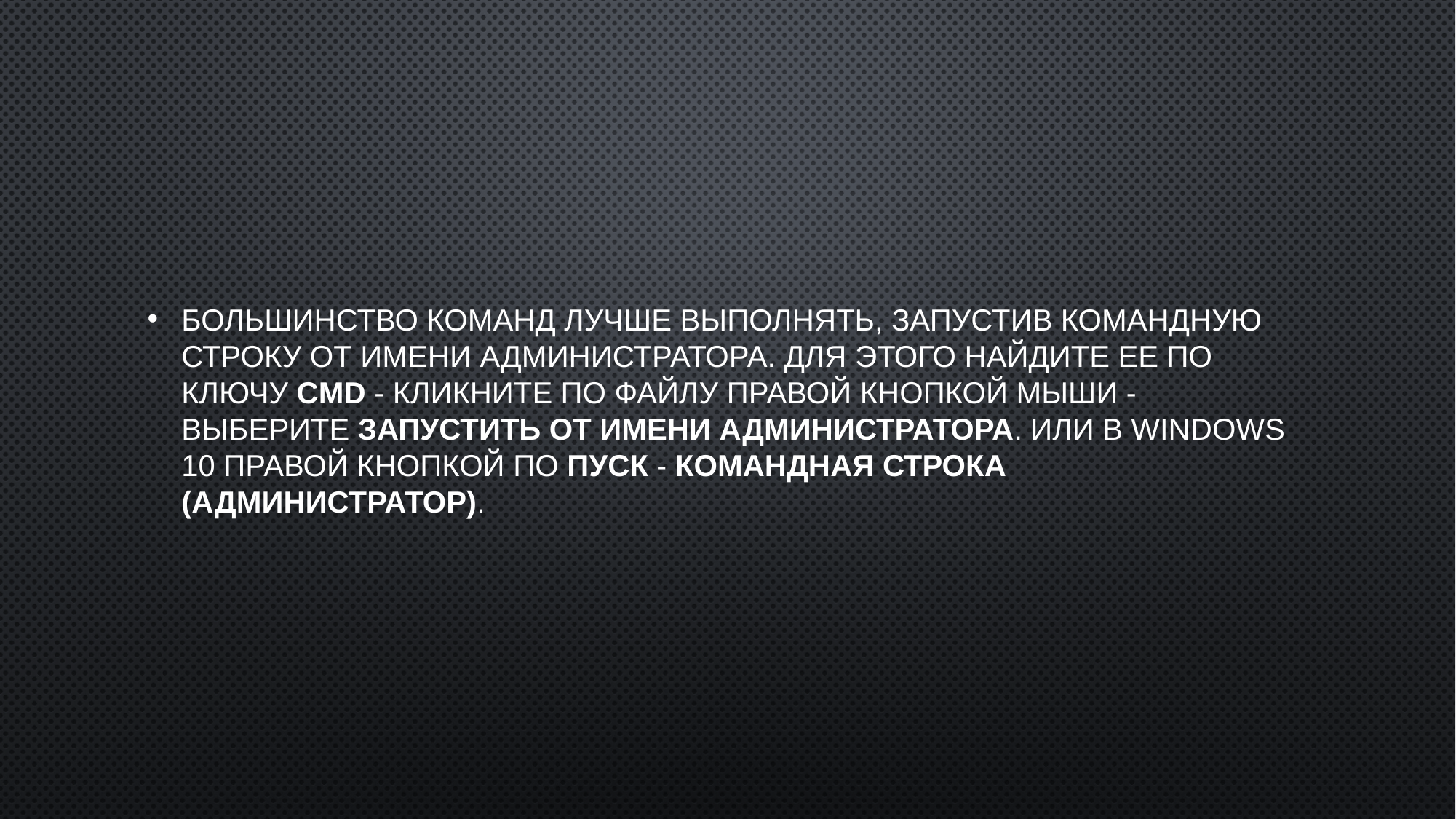

Большинство команд лучше выполнять, запустив командную строку от имени администратора. Для этого найдите ее по ключу cmd - кликните по файлу правой кнопкой мыши - выберите Запустить от имени администратора. Или в Windows 10 правой кнопкой по Пуск - Командная строка (администратор).